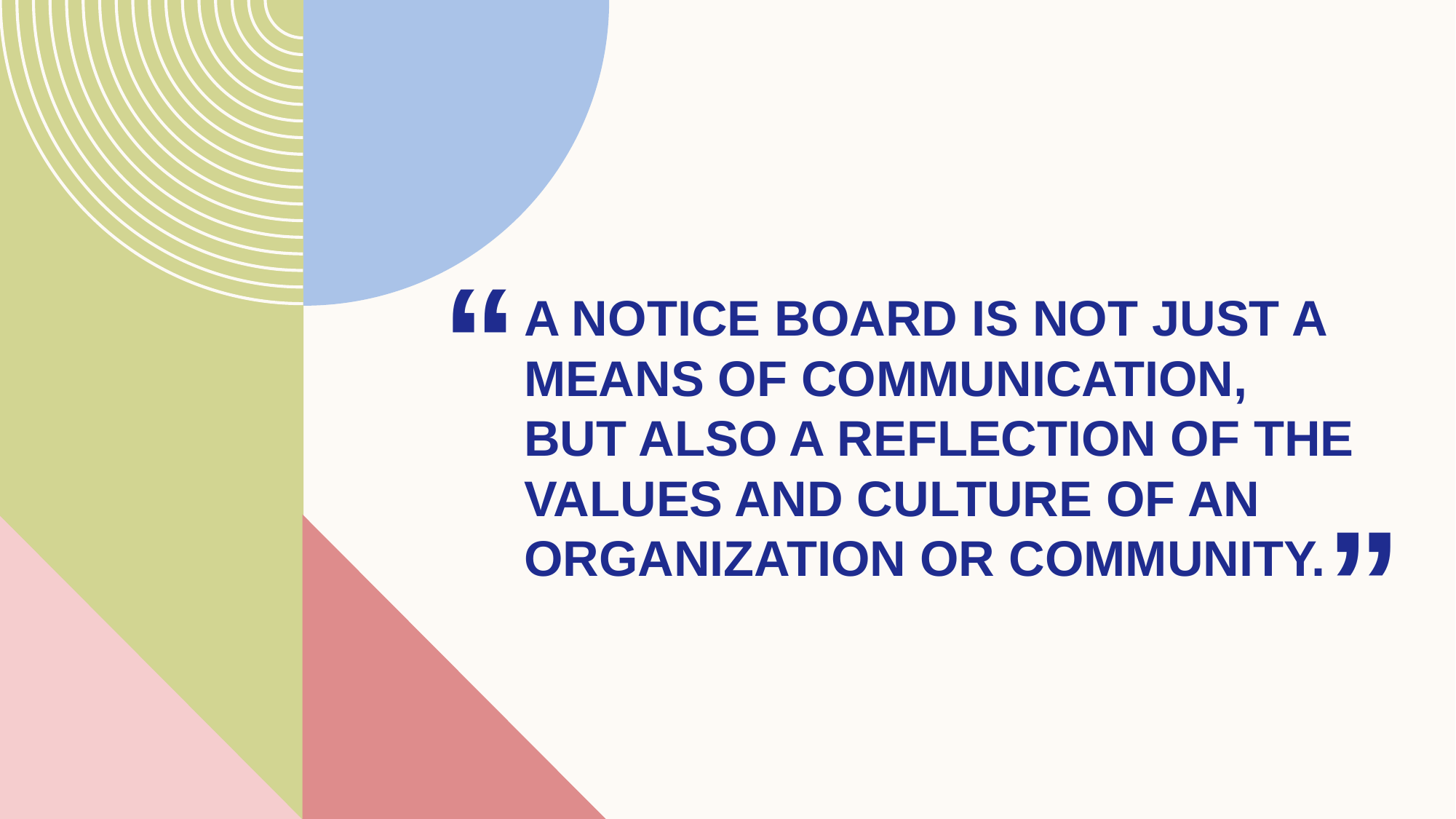

“
# A notice board is not just a means of communication, but also a reflection of the values and culture of an organization or community.
”